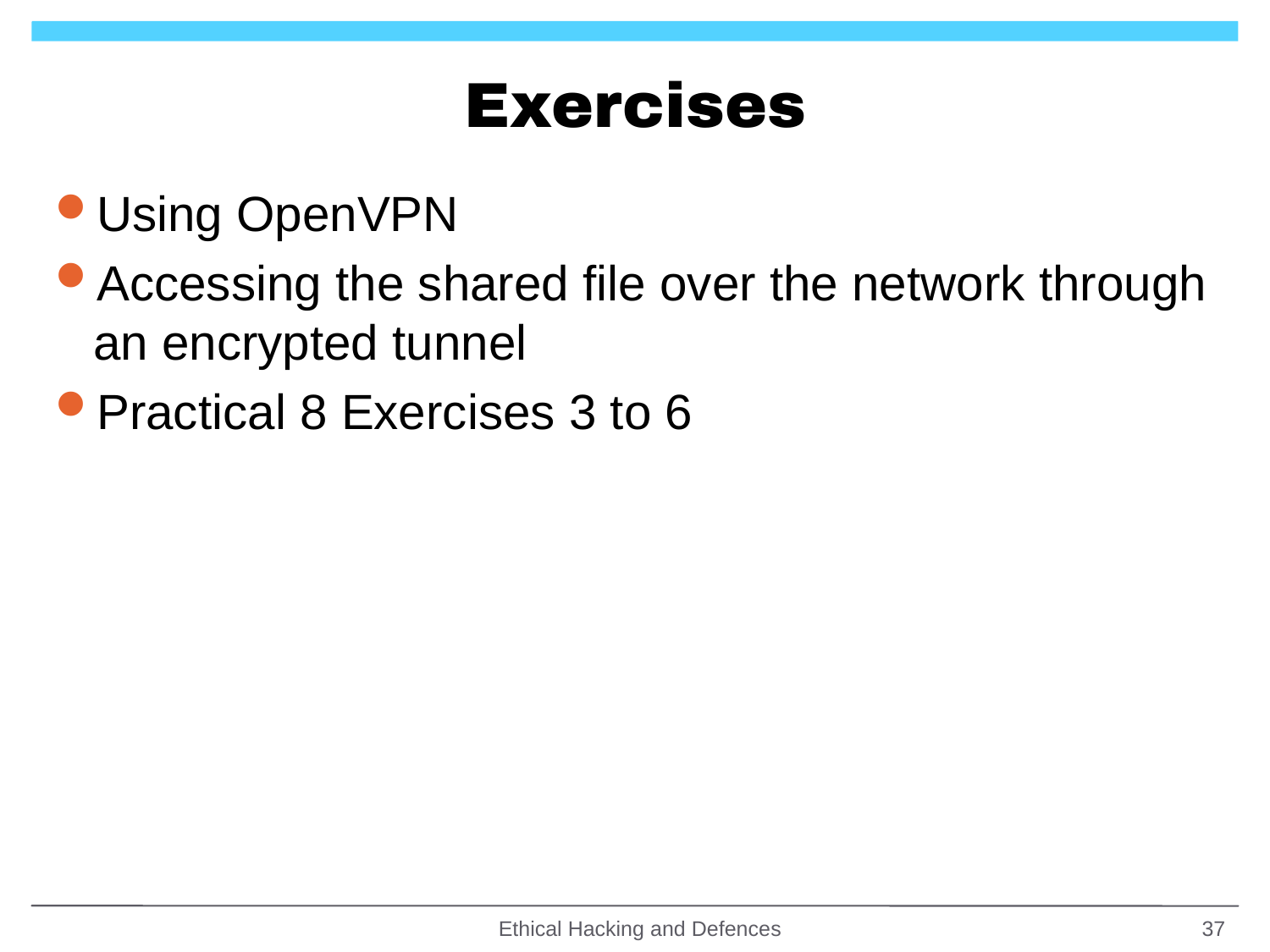

# Exercises
Using OpenVPN
Accessing the shared file over the network through an encrypted tunnel
Practical 8 Exercises 3 to 6
Ethical Hacking and Defences
37